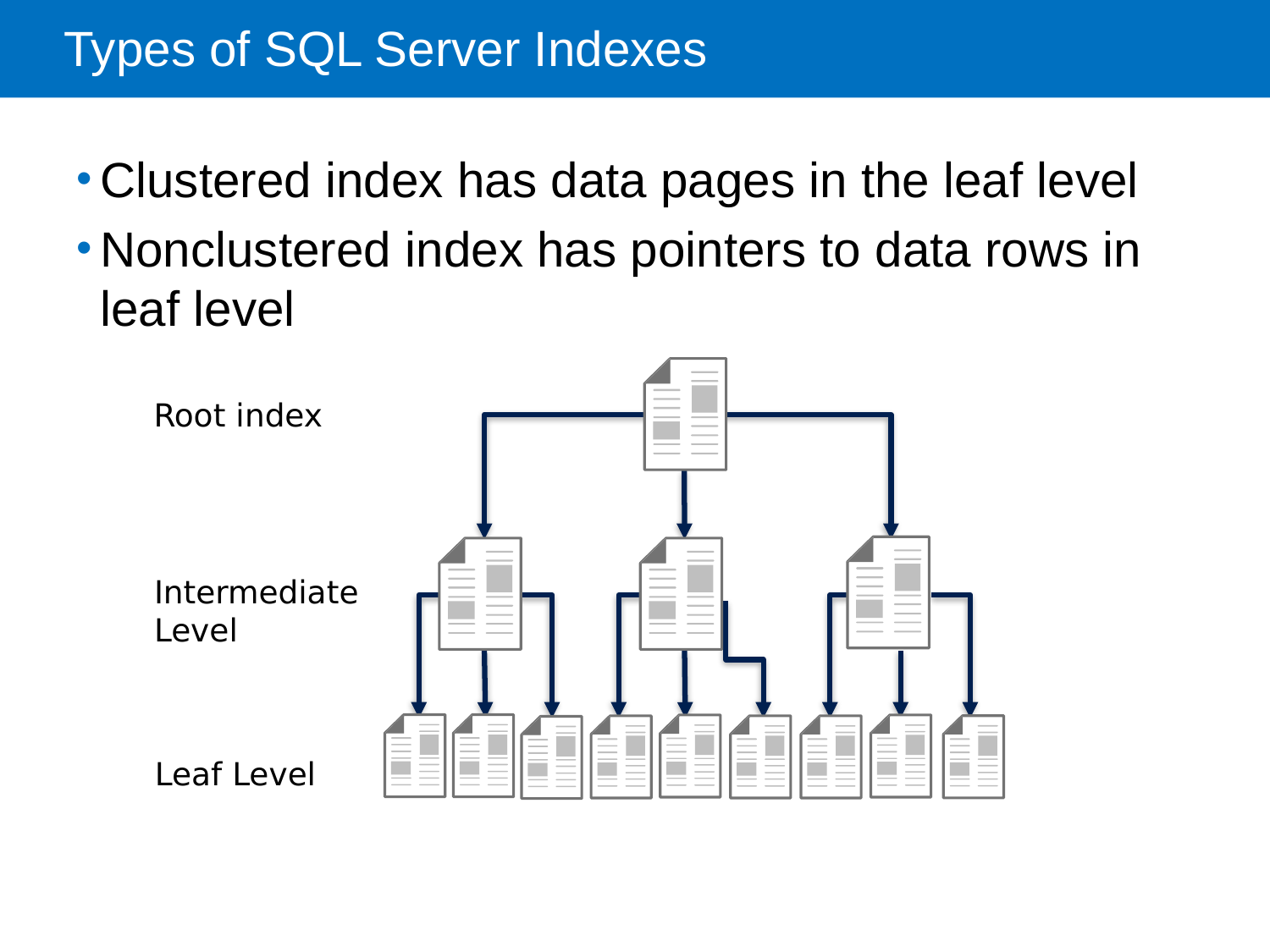

# Types of SQL Server Indexes
Clustered index has data pages in the leaf level
Nonclustered index has pointers to data rows in leaf level

Root index
Intermediate Level
Leaf Level